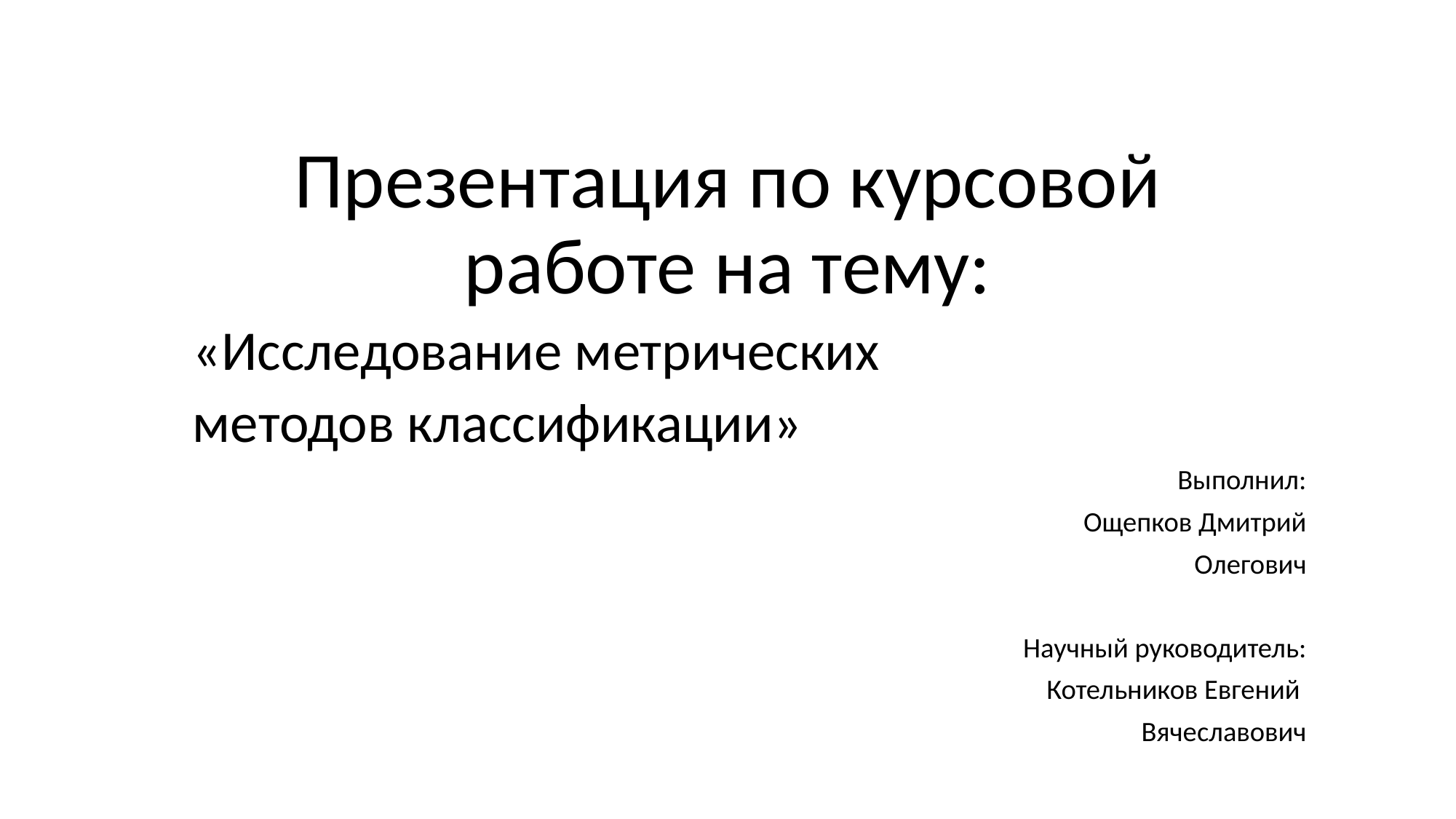

# Презентация по курсовой работе на тему:
«Исследование метрических
методов классификации»
Выполнил:
Ощепков Дмитрий
Олегович

Научный руководитель:
Котельников Евгений
Вячеславович